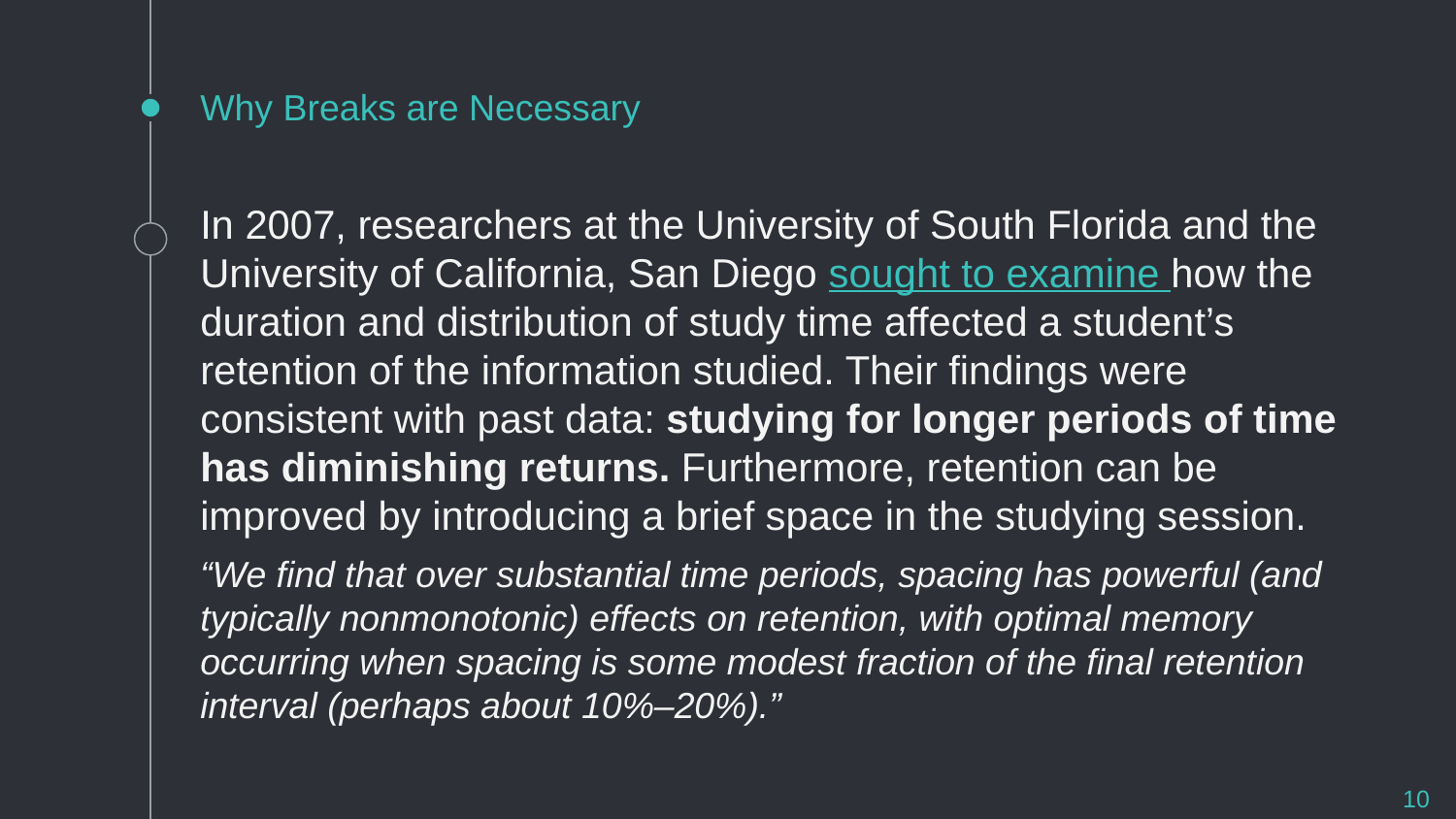

# Why Breaks are Necessary
In 2007, researchers at the University of South Florida and the University of California, San Diego sought to examine how the duration and distribution of study time affected a student’s retention of the information studied. Their findings were consistent with past data: studying for longer periods of time has diminishing returns. Furthermore, retention can be improved by introducing a brief space in the studying session.
“We find that over substantial time periods, spacing has powerful (and typically nonmonotonic) effects on retention, with optimal memory occurring when spacing is some modest fraction of the final retention interval (perhaps about 10%–20%).”
10